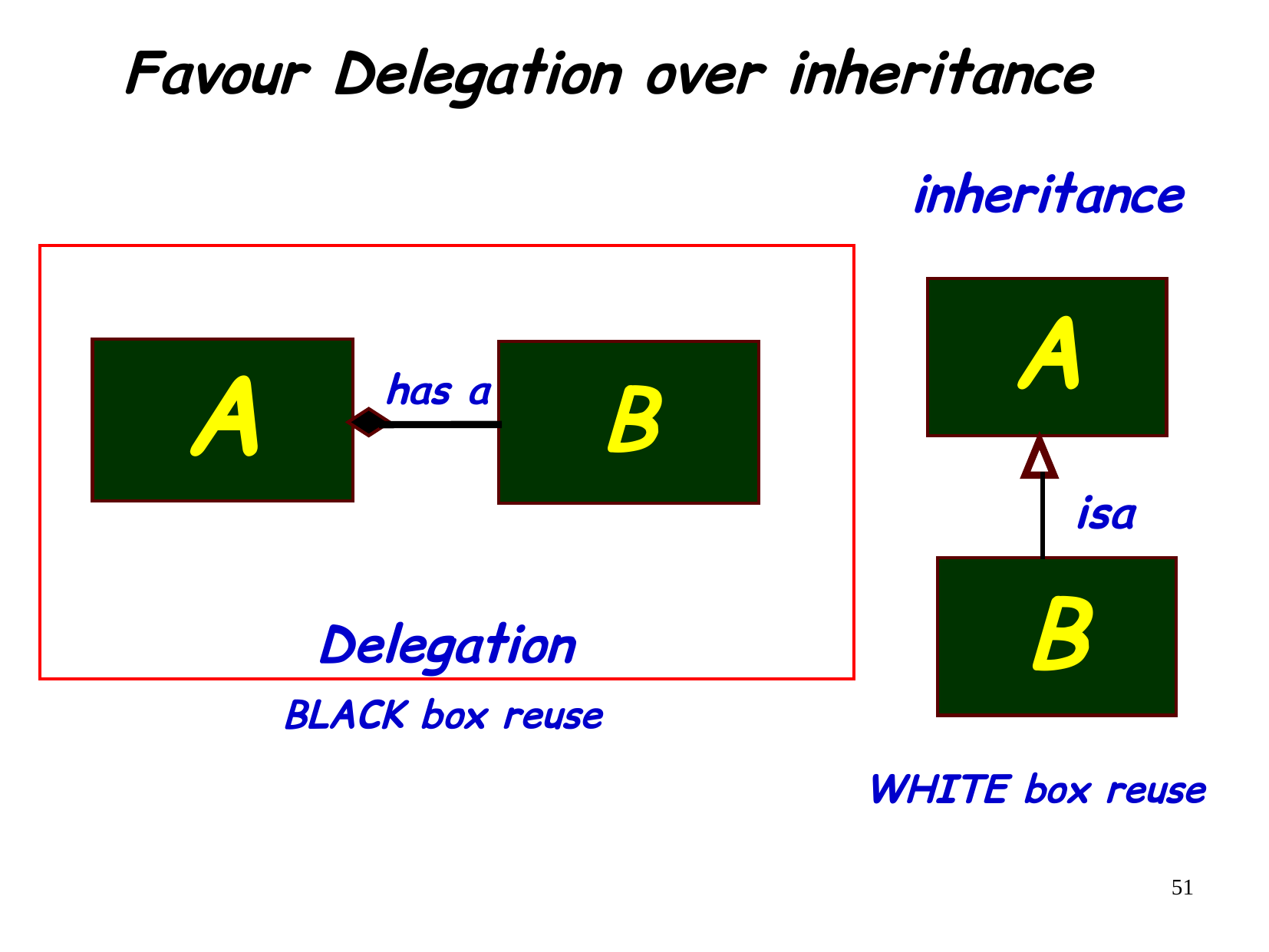

Favour Delegation over inheritance
inheritance

A

B
A
B

has a
isa
Delegation
BLACK box reuse
WHITE box reuse